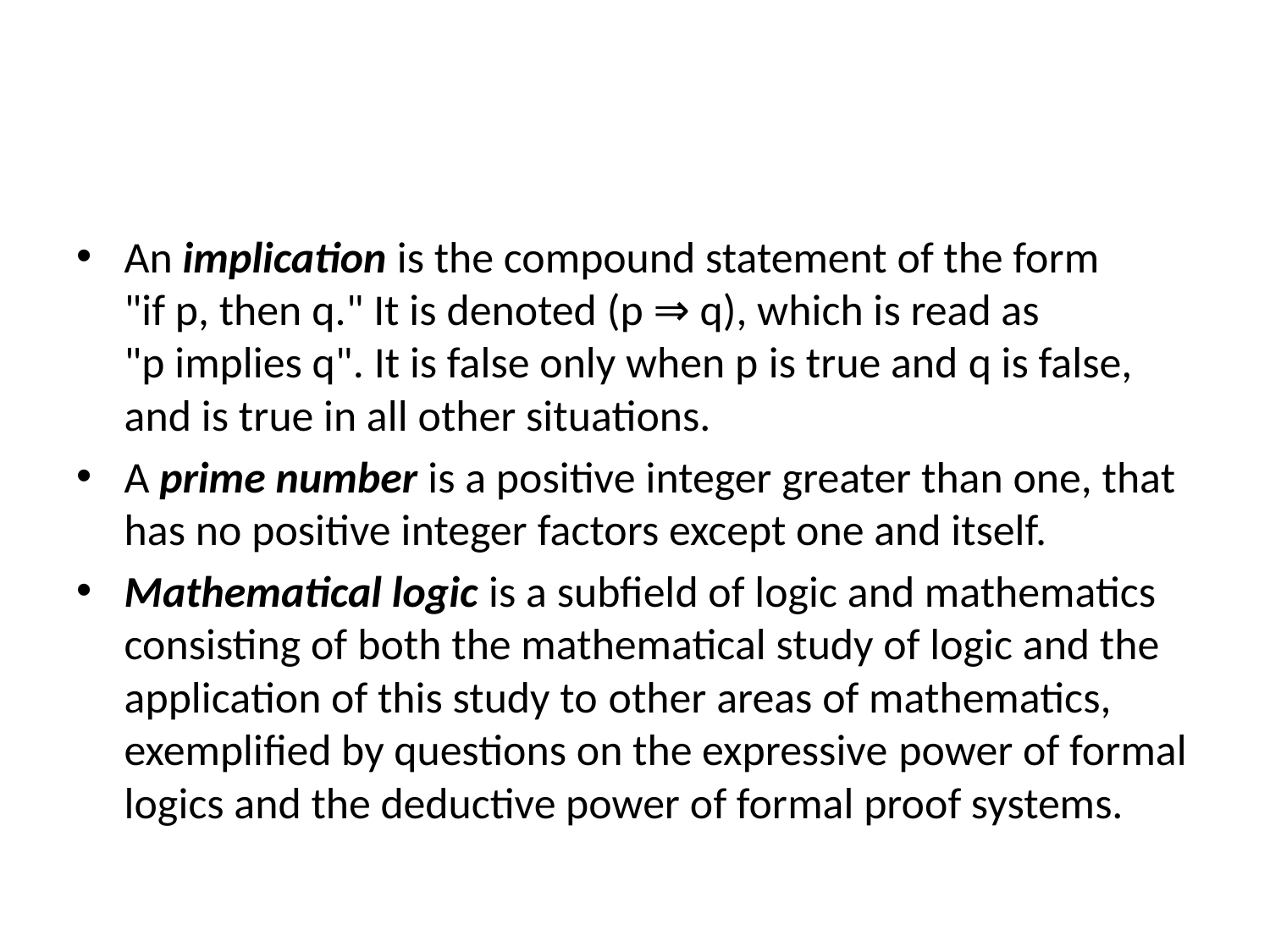

#
An implication is the compound statement of the form "if p, then q." It is denoted (p ⇒ q), which is read as "p implies q". It is false only when p is true and q is false, and is true in all other situations.​
A prime number is a positive integer greater than one, that has no positive integer factors except one and itself.​
Mathematical logic is a subfield of logic and mathematics consisting of both the mathematical study of logic and the application of this study to other areas of mathematics, exemplified by questions on the expressive power of formal logics and the deductive power of formal proof systems.​